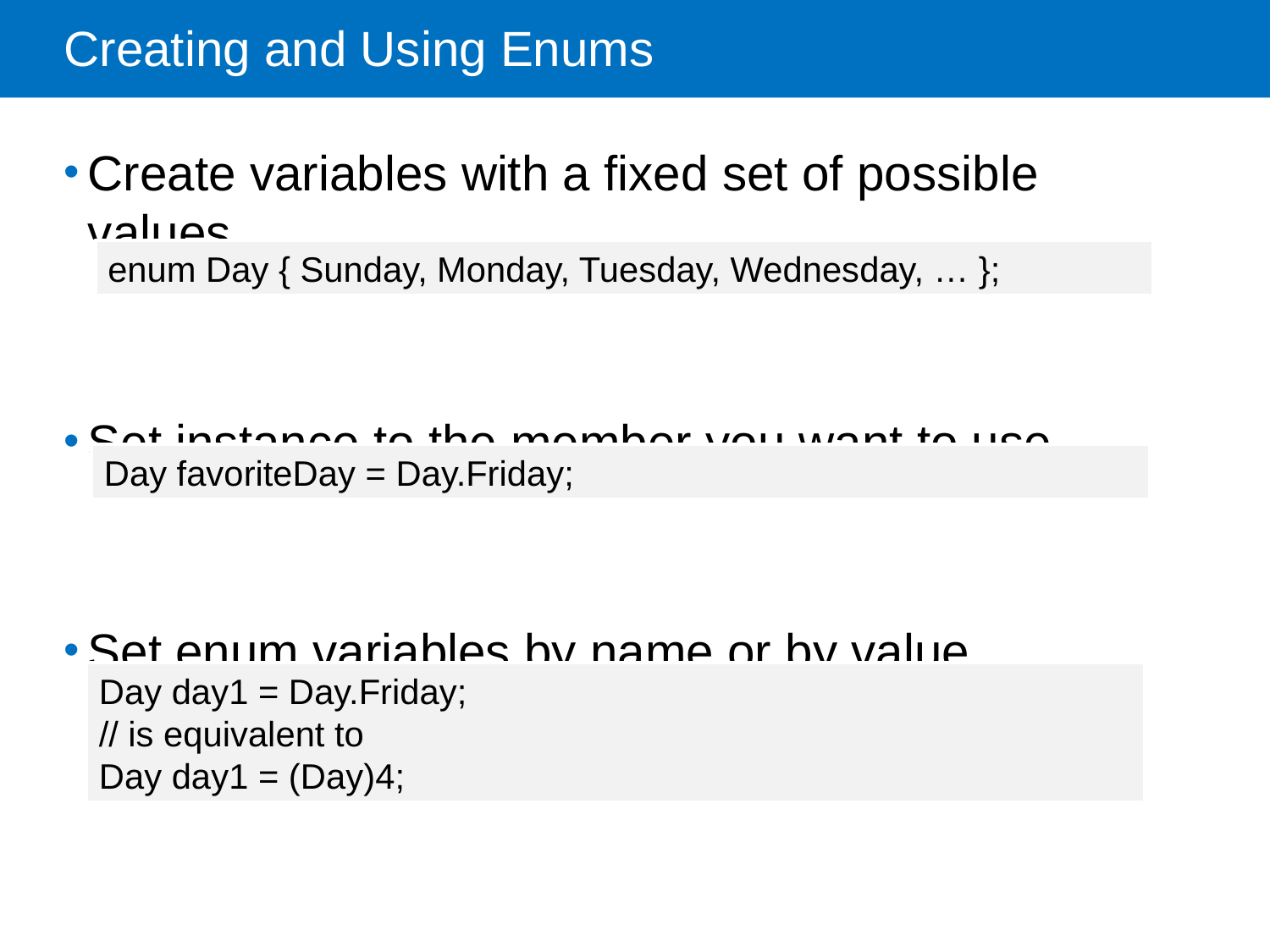

# Creating and Using Enums
Create variables with a fixed set of possible values

Set instance to the member you want to use

Set enum variables by name or by value

enum Day { Sunday, Monday, Tuesday, Wednesday, … };
Day favoriteDay = Day.Friday;
Day day1 = Day.Friday;
// is equivalent to
Day day1 = (Day)4;